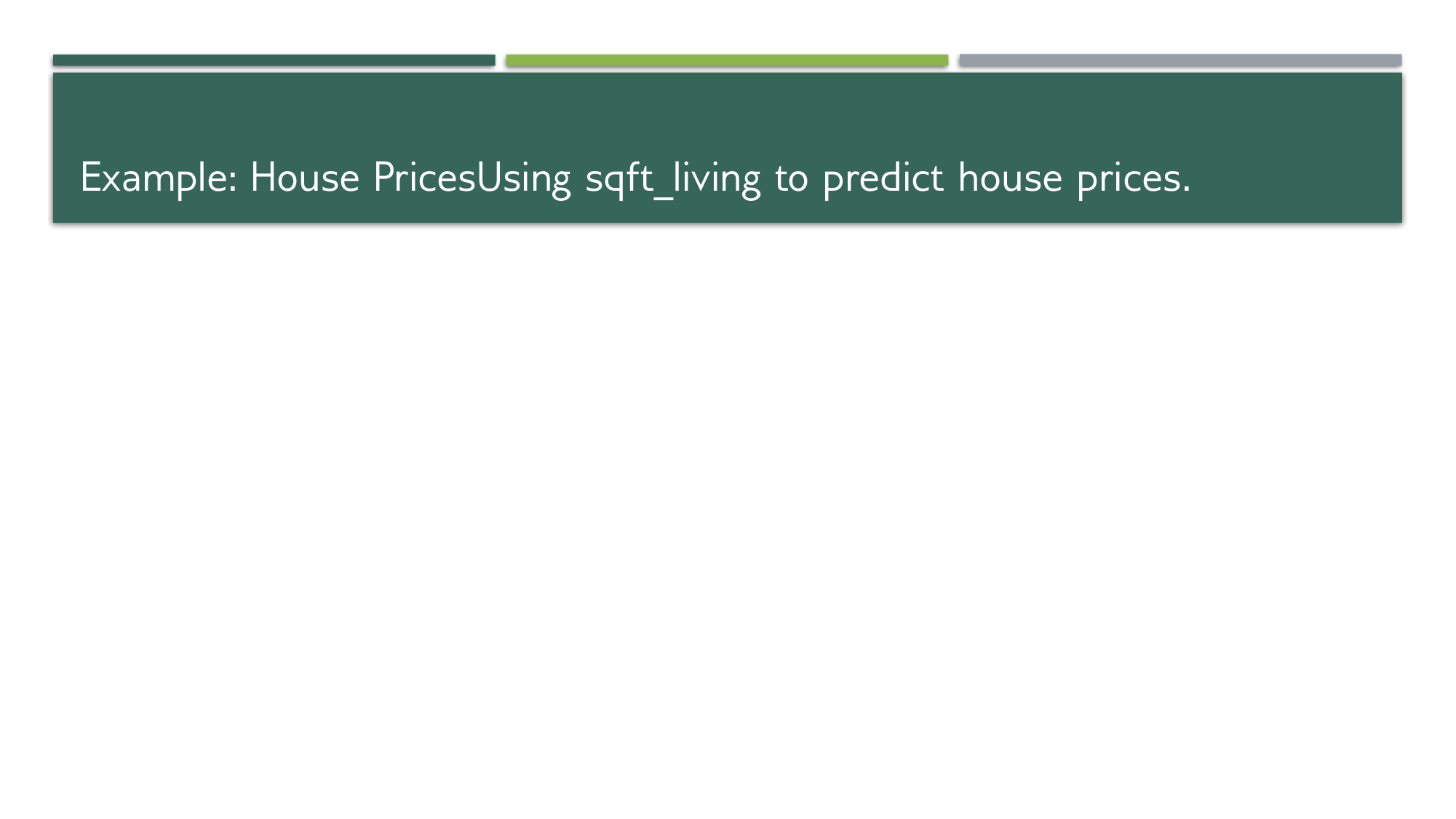

# Example: House PricesUsing sqft_living to predict house prices.